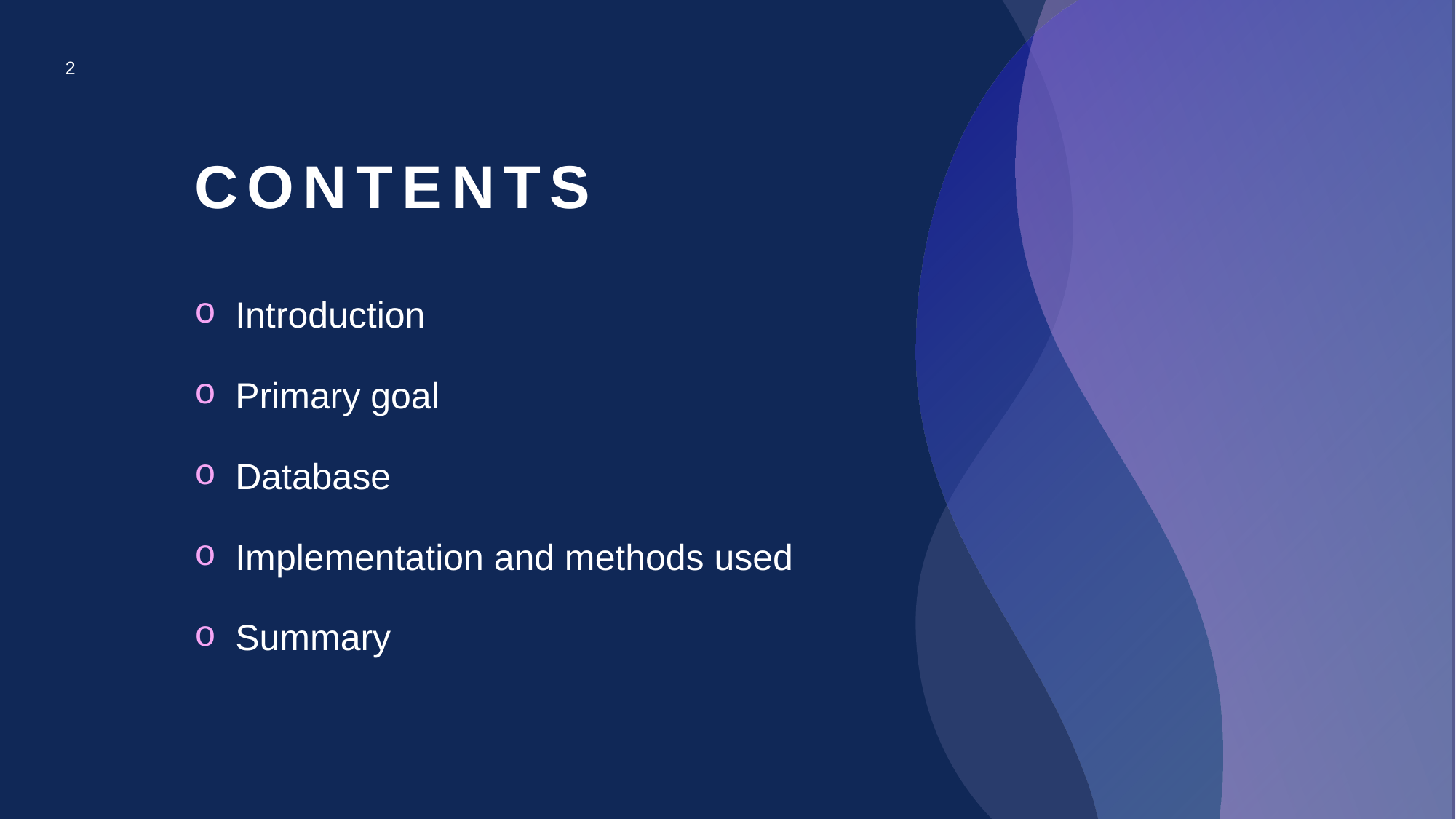

2
# CONTENTS
Introduction
Primary goal
Database
Implementation and methods used
Summary